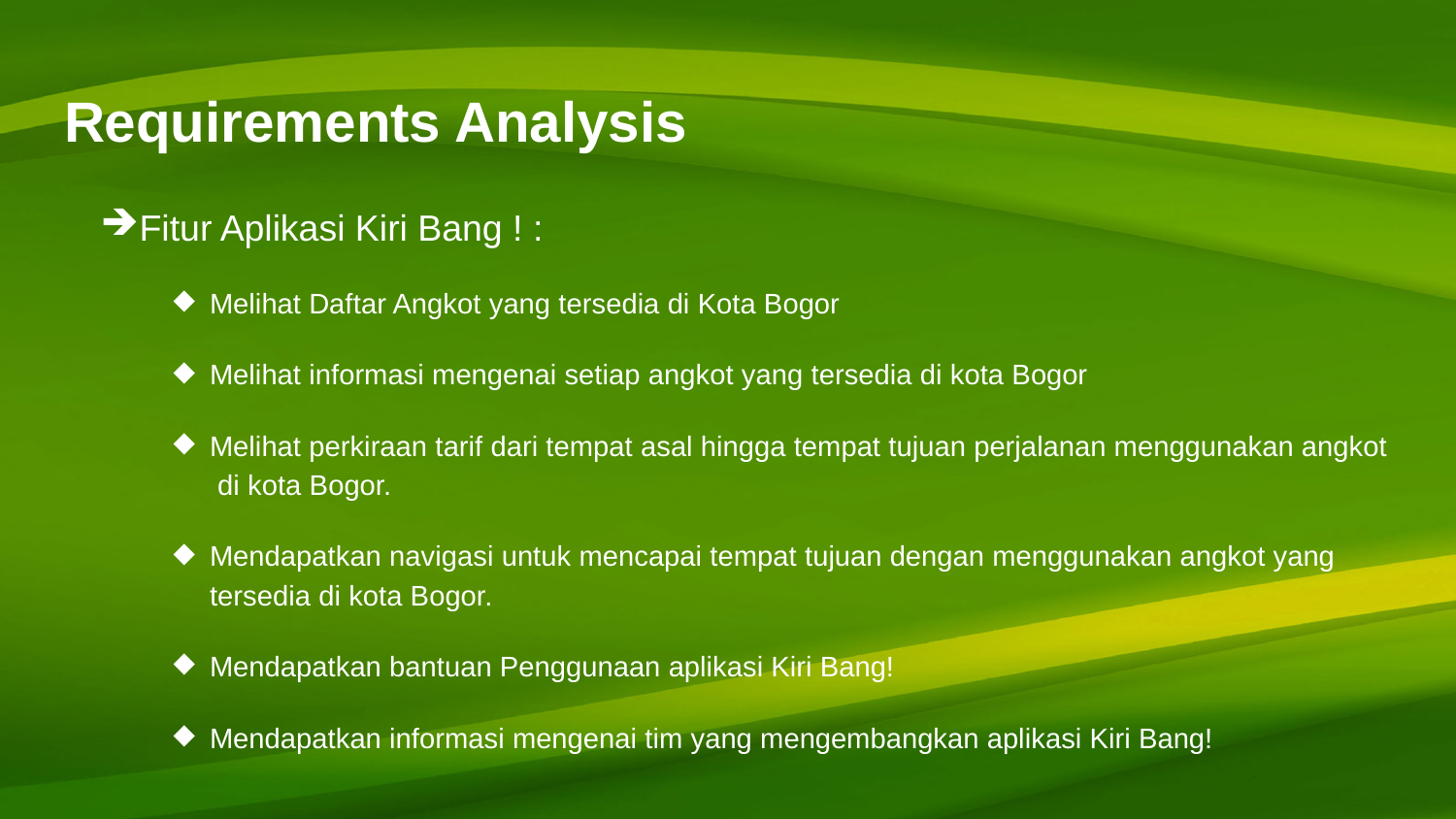

# Requirements Analysis
Fitur Aplikasi Kiri Bang ! :
Melihat Daftar Angkot yang tersedia di Kota Bogor
Melihat informasi mengenai setiap angkot yang tersedia di kota Bogor
Melihat perkiraan tarif dari tempat asal hingga tempat tujuan perjalanan menggunakan angkot  di kota Bogor.
Mendapatkan navigasi untuk mencapai tempat tujuan dengan menggunakan angkot yang tersedia di kota Bogor.
Mendapatkan bantuan Penggunaan aplikasi Kiri Bang!
Mendapatkan informasi mengenai tim yang mengembangkan aplikasi Kiri Bang!